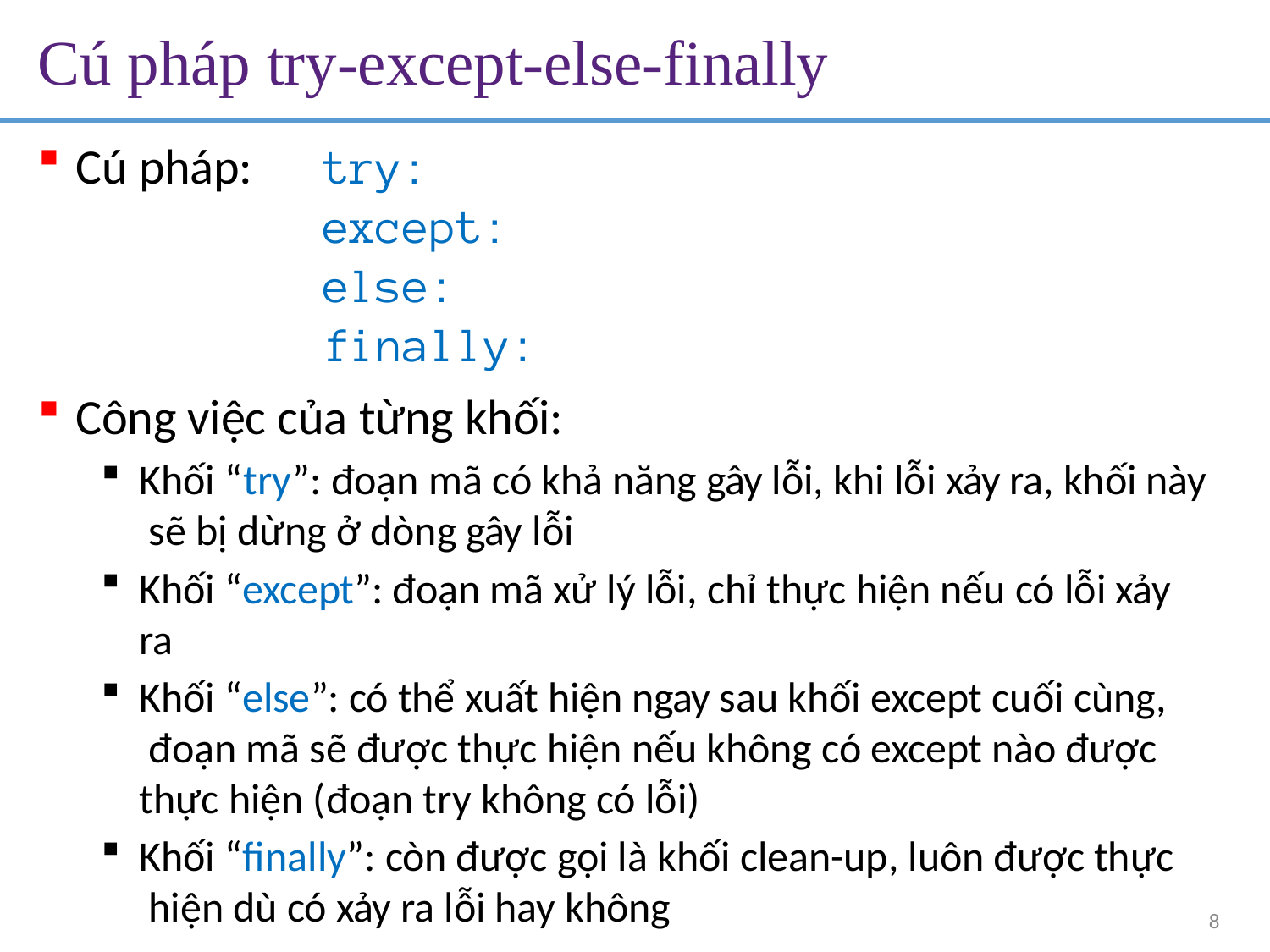

# Cú pháp try-except-else-finally
Cú pháp:
try:  except:  else:  finally:
Công việc của từng khối:
Khối “try”: đoạn mã có khả năng gây lỗi, khi lỗi xảy ra, khối này  sẽ bị dừng ở dòng gây lỗi
Khối “except”: đoạn mã xử lý lỗi, chỉ thực hiện nếu có lỗi xảy ra
Khối “else”: có thể xuất hiện ngay sau khối except cuối cùng,  đoạn mã sẽ được thực hiện nếu không có except nào được  thực hiện (đoạn try không có lỗi)
Khối “finally”: còn được gọi là khối clean-up, luôn được thực  hiện dù có xảy ra lỗi hay không

8